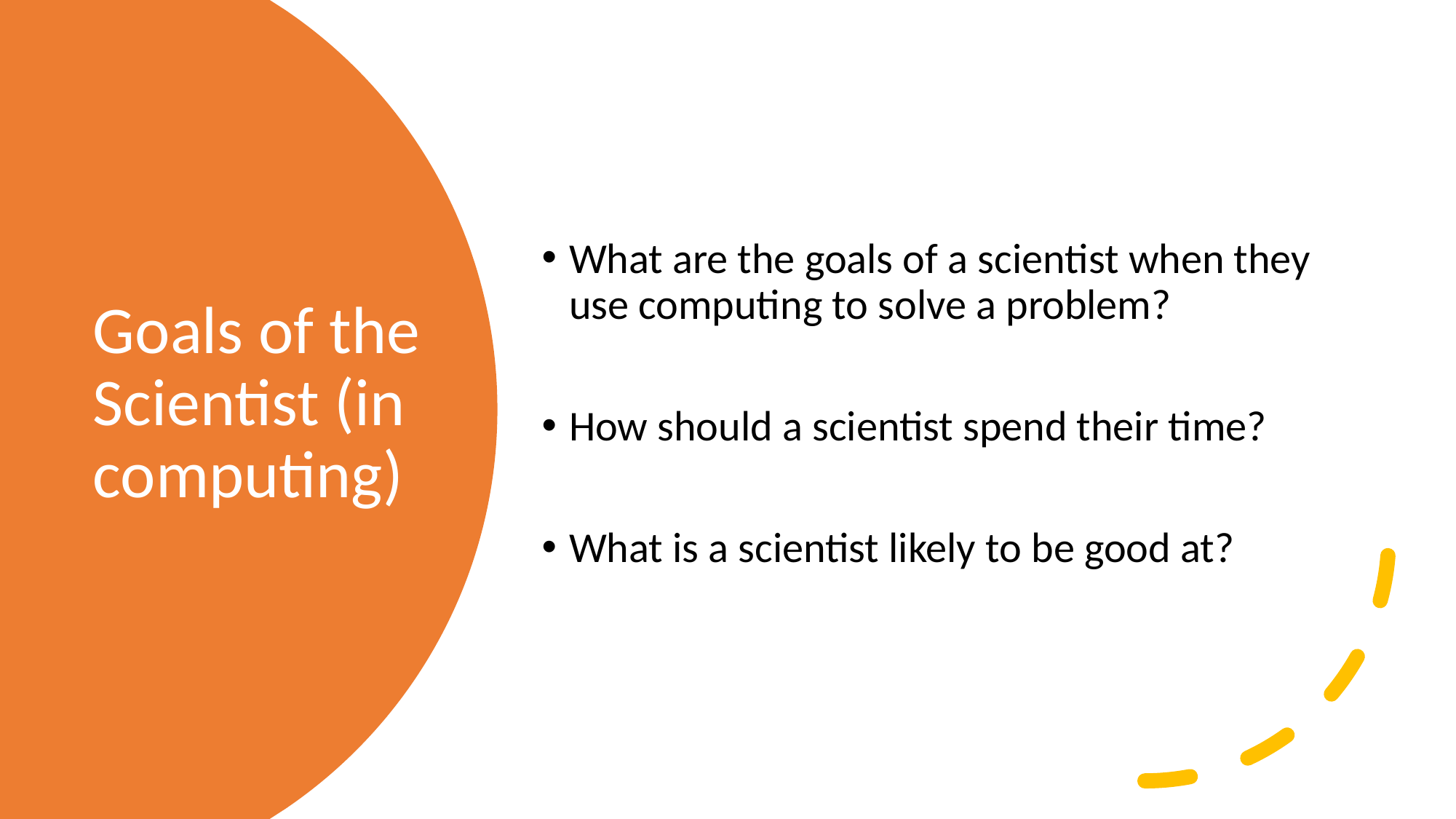

What are the goals of a scientist when they use computing to solve a problem?

How should a scientist spend their time?

What is a scientist likely to be good at?
# Goals of the Scientist (in computing)